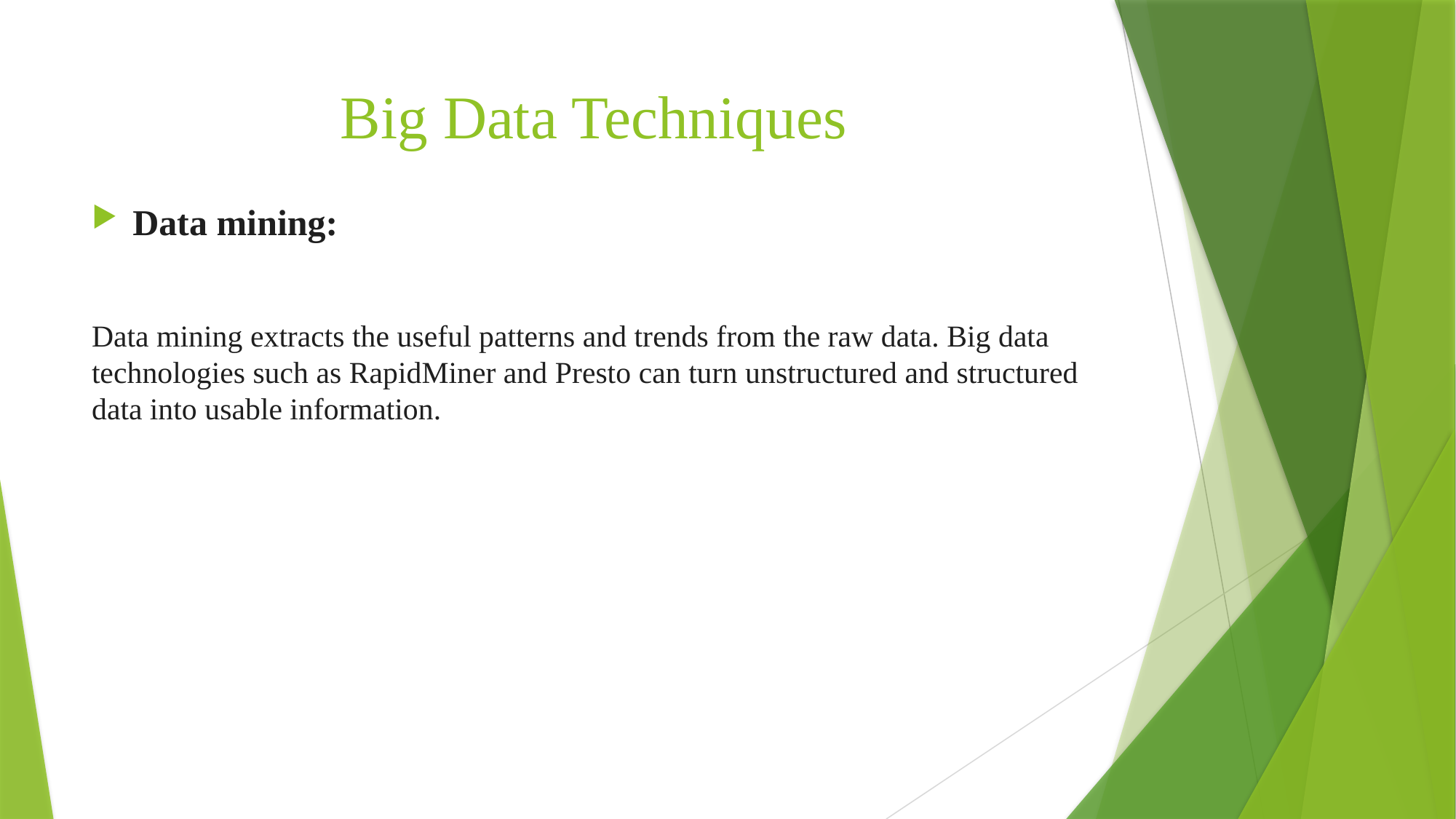

# Big Data Techniques
Data mining:

Data mining extracts the useful patterns and trends from the raw data. Big data technologies such as RapidMiner and Presto can turn unstructured and structured data into usable information.